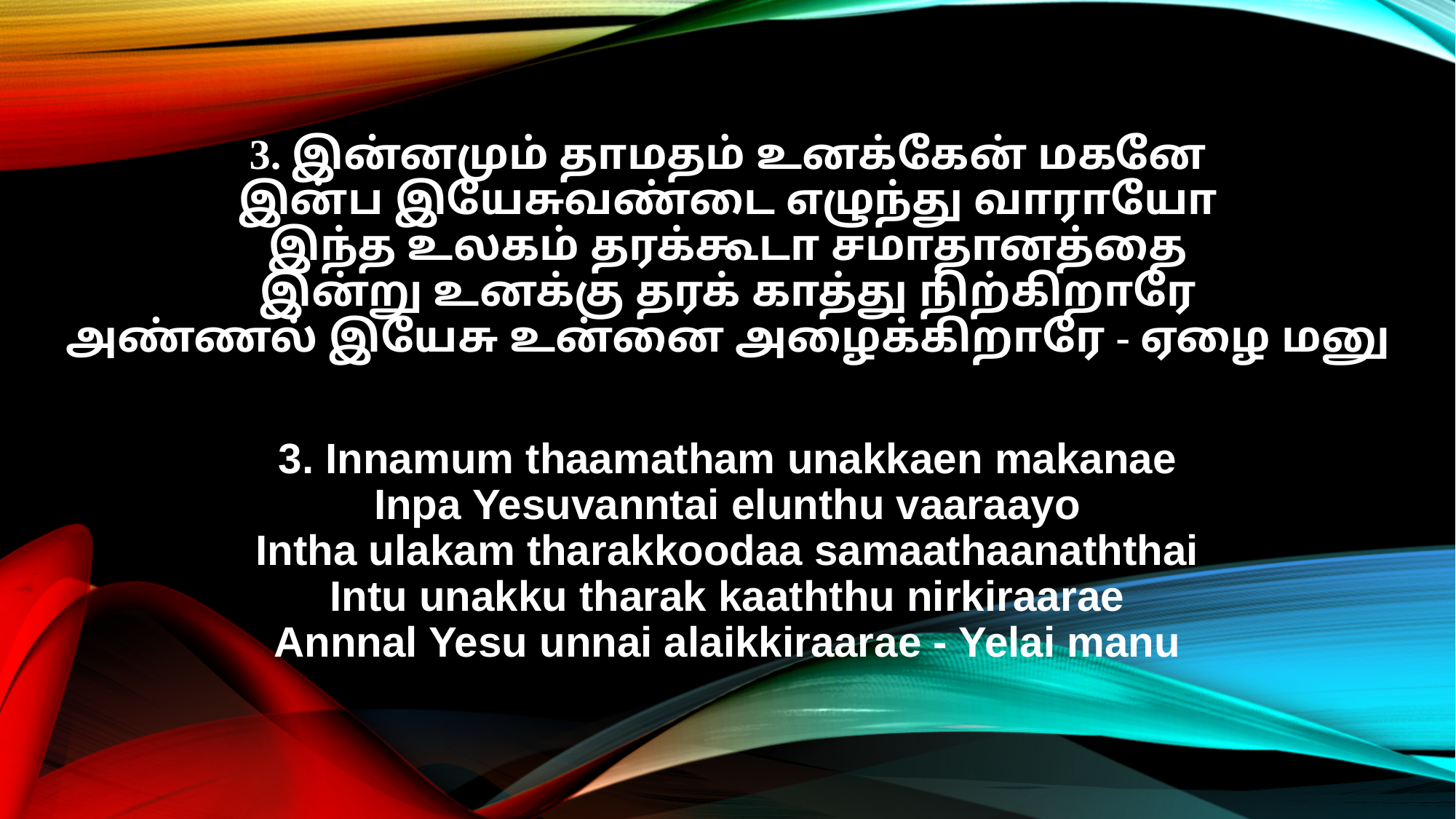

3. இன்னமும் தாமதம் உனக்கேன் மகனே
இன்ப இயேசுவண்டை எழுந்து வாராயோ
இந்த உலகம் தரக்கூடா சமாதானத்தை
இன்று உனக்கு தரக் காத்து நிற்கிறாரே
அண்ணல் இயேசு உன்னை அழைக்கிறாரே - ஏழை மனு

3. Innamum thaamatham unakkaen makanae
Inpa Yesuvanntai elunthu vaaraayo
Intha ulakam tharakkoodaa samaathaanaththai
Intu unakku tharak kaaththu nirkiraarae
Annnal Yesu unnai alaikkiraarae - Yelai manu